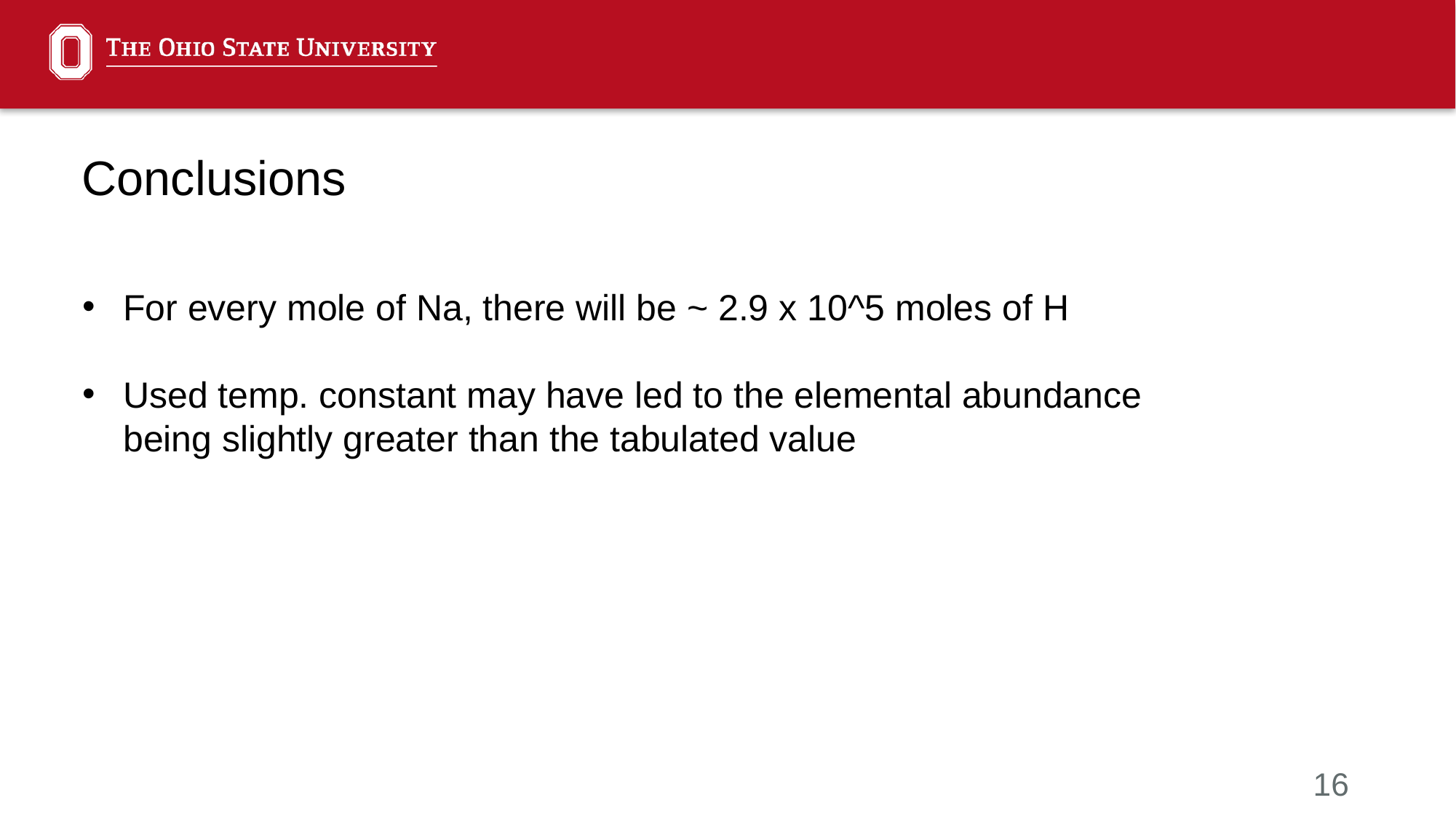

# Conclusions
For every mole of Na, there will be ~ 2.9 x 10^5 moles of H

Used temp. constant may have led to the elemental abundance being slightly greater than the tabulated value